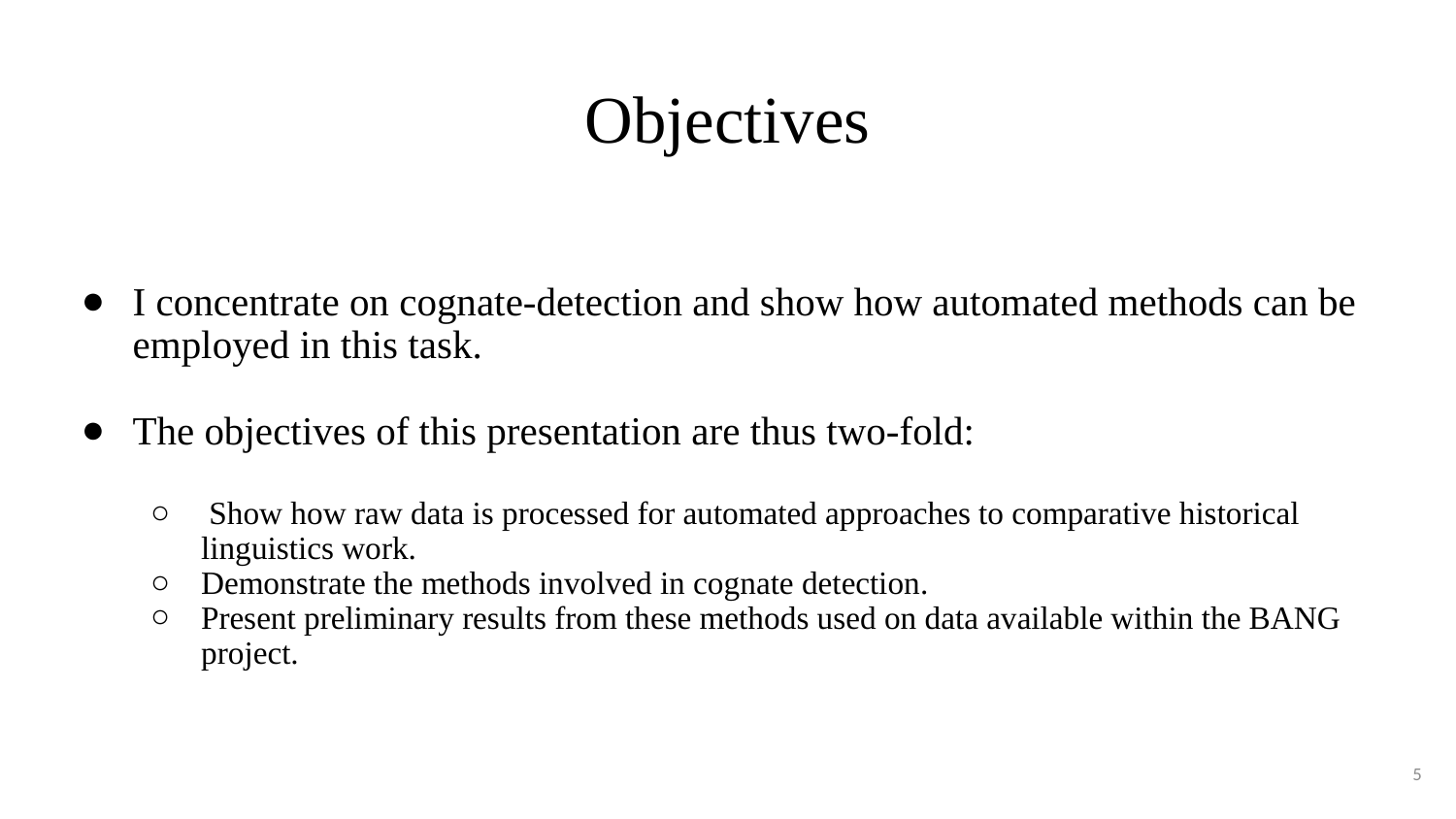

# Objectives
I concentrate on cognate-detection and show how automated methods can be employed in this task.

The objectives of this presentation are thus two-fold:

 Show how raw data is processed for automated approaches to comparative historical linguistics work.
Demonstrate the methods involved in cognate detection.
Present preliminary results from these methods used on data available within the BANG project.
5